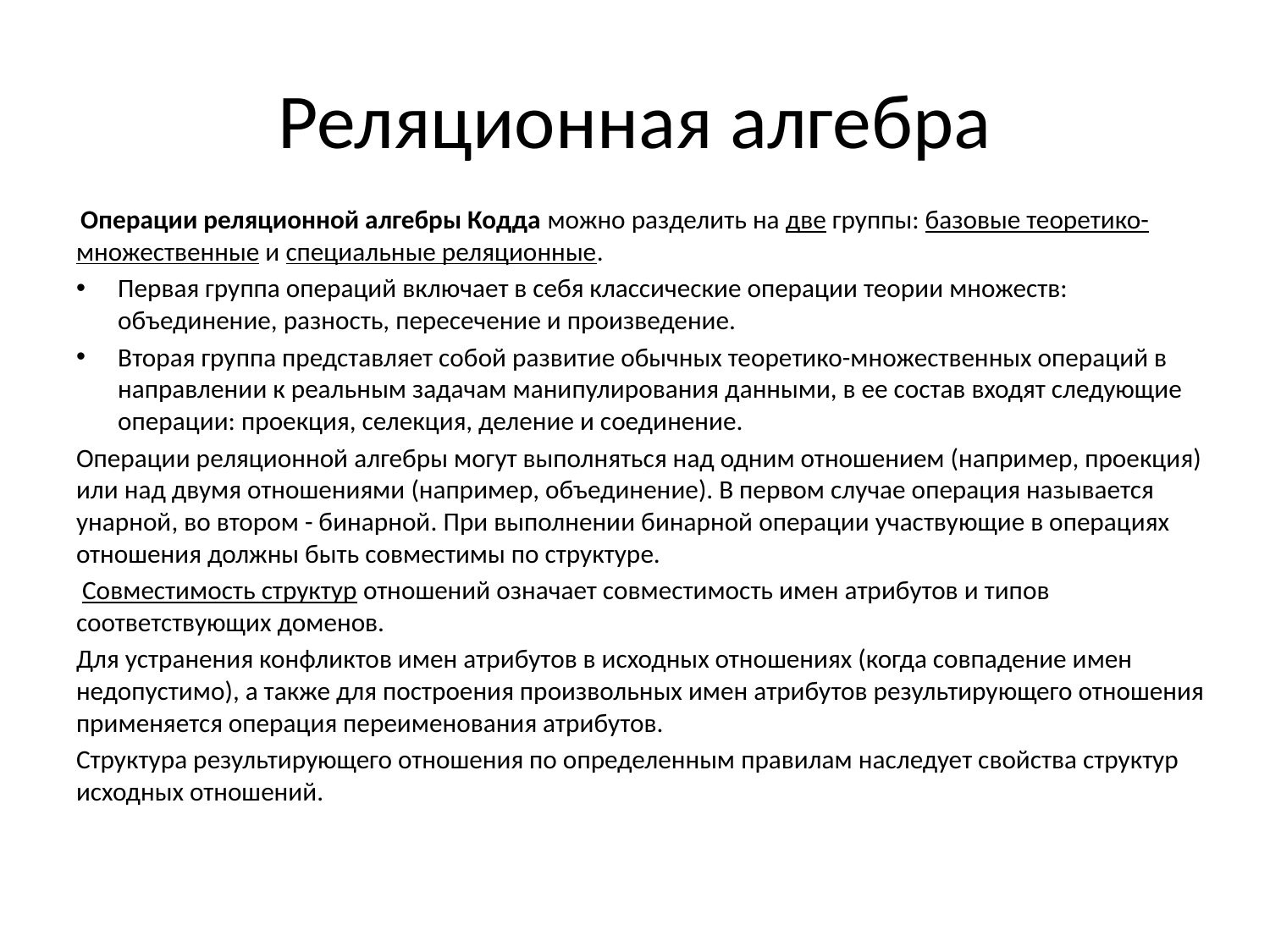

# Реляционная алгебра
 Операции реляционной алгебры Кодда можно разделить на две группы: базовые теоретико-множественные и специальные реляционные.
Первая группа операций включает в себя классические операции теории множеств: объединение, разность, пересечение и произведение.
Вторая группа представляет собой развитие обычных теоретико-множественных операций в направлении к реальным задачам манипулирования данными, в ее состав входят следующие операции: проекция, селекция, деление и соединение.
Операции реляционной алгебры могут выполняться над одним отношением (например, проекция) или над двумя отношениями (например, объединение). В первом случае операция называется унарной, во втором - бинарной. При выполнении бинарной операции участвующие в операциях отношения должны быть совместимы по структуре.
 Совместимость структур отношений означает совместимость имен атрибутов и типов соответствующих доменов.
Для устранения конфликтов имен атрибутов в исходных отношениях (когда совпадение имен недопустимо), а также для построения произвольных имен атрибутов результирующего отношения применяется операция переименования атрибутов.
Структура результирующего отношения по определенным правилам наследует свойства структур исходных отношений.